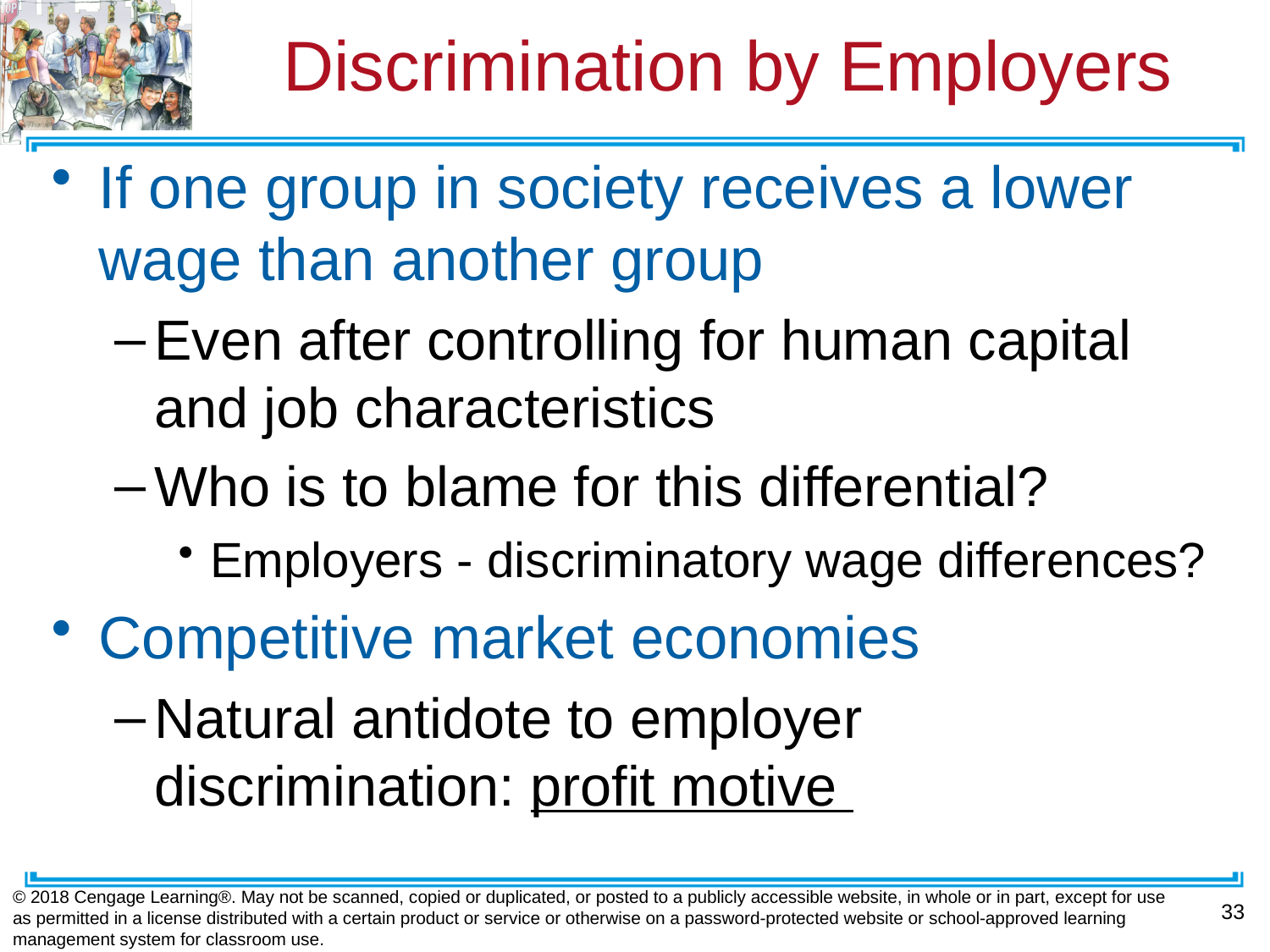

# Discrimination by Employers
If one group in society receives a lower wage than another group
Even after controlling for human capital and job characteristics
Who is to blame for this differential?
Employers - discriminatory wage differences?
Competitive market economies
Natural antidote to employer discrimination: profit motive
© 2018 Cengage Learning®. May not be scanned, copied or duplicated, or posted to a publicly accessible website, in whole or in part, except for use as permitted in a license distributed with a certain product or service or otherwise on a password-protected website or school-approved learning management system for classroom use.
33